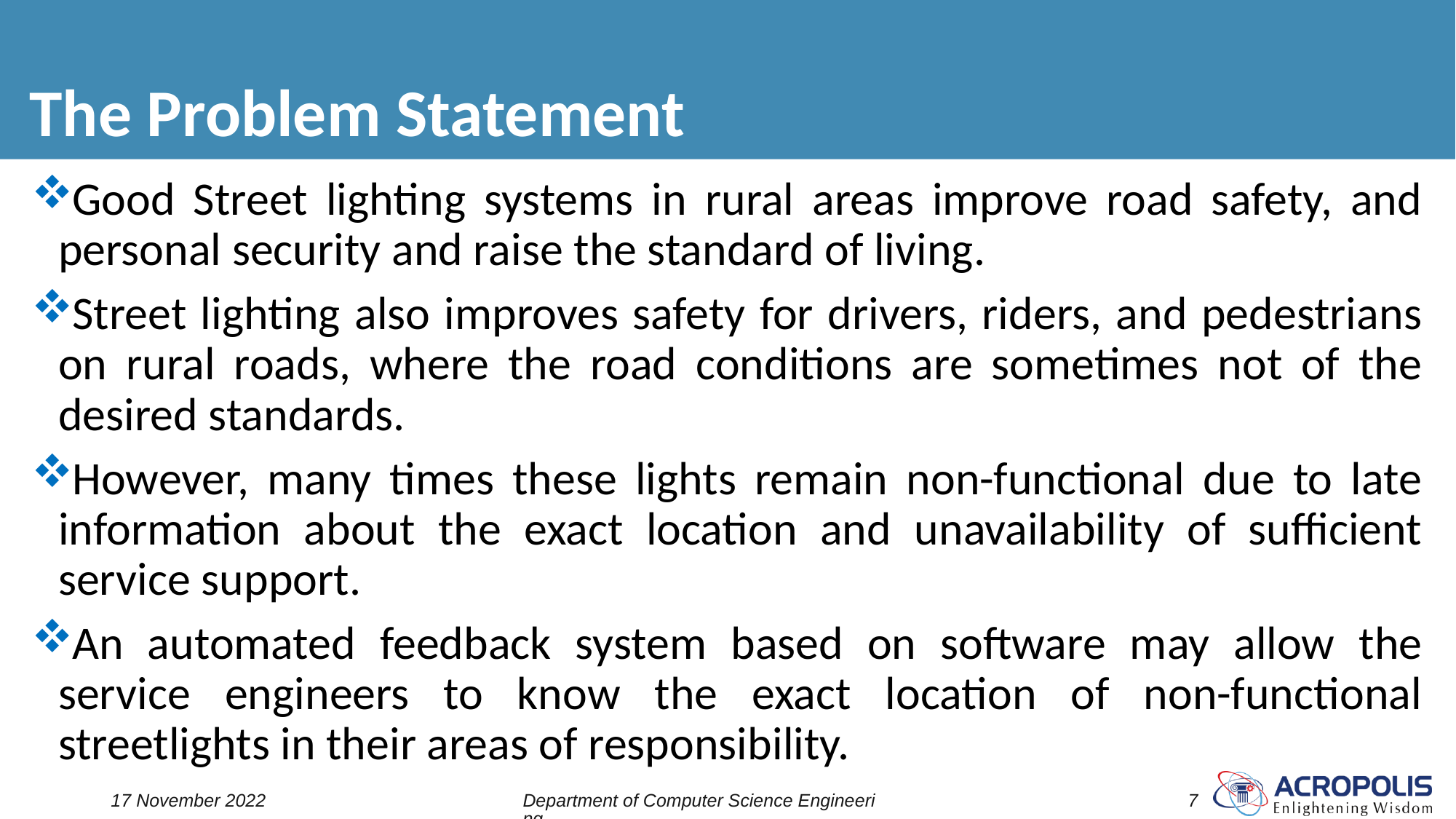

# The Problem Statement
Good Street lighting systems in rural areas improve road safety, and personal security and raise the standard of living.
Street lighting also improves safety for drivers, riders, and pedestrians on rural roads, where the road conditions are sometimes not of the desired standards.
However, many times these lights remain non-functional due to late information about the exact location and unavailability of sufficient service support.
An automated feedback system based on software may allow the service engineers to know the exact location of non-functional streetlights in their areas of responsibility.
17 November 2022
Department of Computer Science Engineering
7